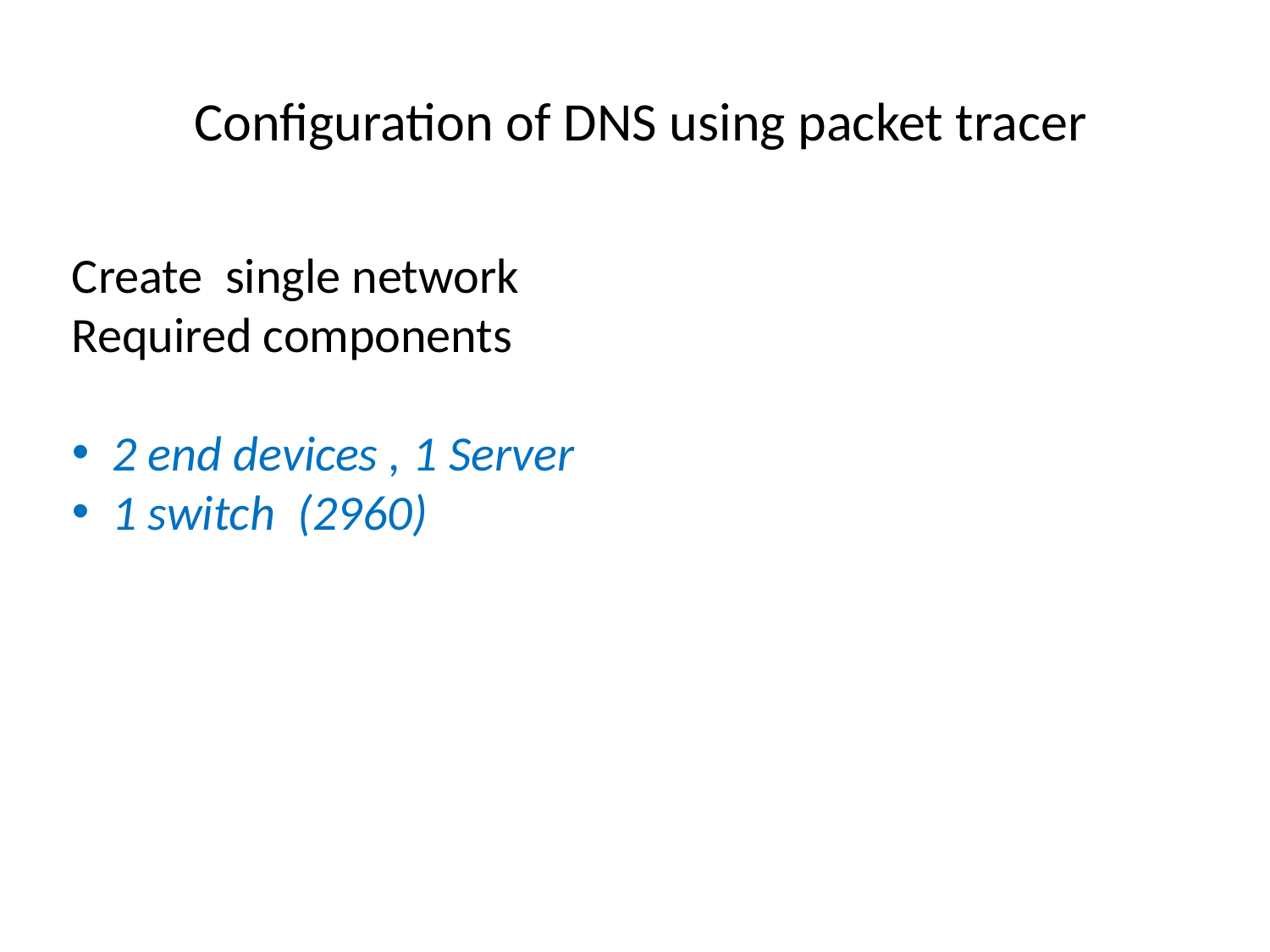

# Configuration of DNS using packet tracer
Create  single network
Required components

  2 end devices , 1 Server
  1 switch  (2960)